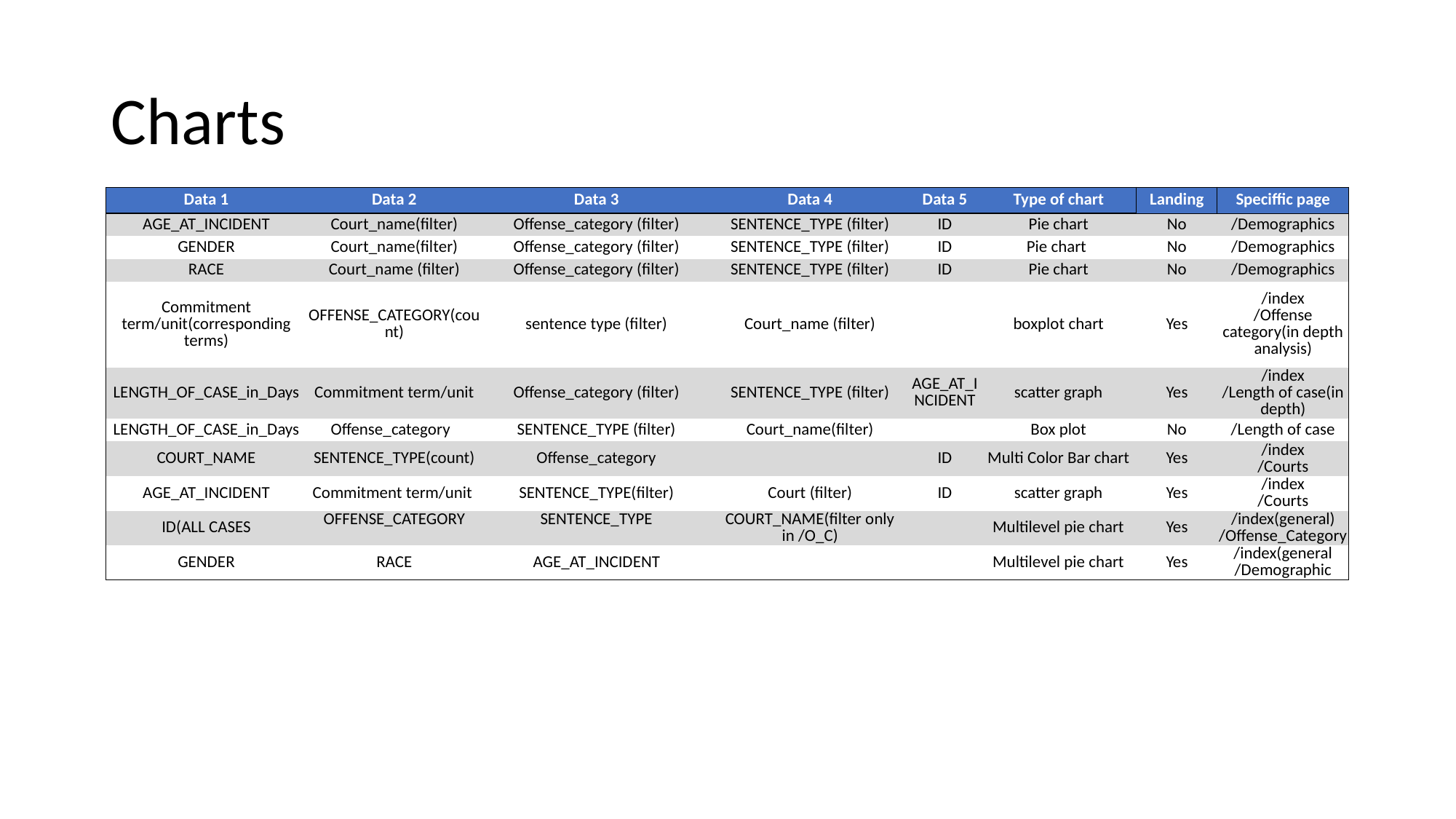

# Charts
| Data 1 | Data 2 | Data 3 | Data 4 | Data 5 | Type of chart | Landing | Speciffic page |
| --- | --- | --- | --- | --- | --- | --- | --- |
| AGE\_AT\_INCIDENT | Court\_name(filter) | Offense\_category (filter) | SENTENCE\_TYPE (filter) | ID | Pie chart | No | /Demographics |
| GENDER | Court\_name(filter) | Offense\_category (filter) | SENTENCE\_TYPE (filter) | ID | Pie chart | No | /Demographics |
| RACE | Court\_name (filter) | Offense\_category (filter) | SENTENCE\_TYPE (filter) | ID | Pie chart | No | /Demographics |
| Commitment term/unit(corresponding terms) | OFFENSE\_CATEGORY(count) | sentence type (filter) | Court\_name (filter) |  | boxplot chart | Yes | /index /Offense category(in depth analysis) |
| LENGTH\_OF\_CASE\_in\_Days | Commitment term/unit | Offense\_category (filter) | SENTENCE\_TYPE (filter) | AGE\_AT\_INCIDENT | scatter graph | Yes | /index /Length of case(in depth) |
| LENGTH\_OF\_CASE\_in\_Days | Offense\_category | SENTENCE\_TYPE (filter) | Court\_name(filter) |  | Box plot | No | /Length of case |
| COURT\_NAME | SENTENCE\_TYPE(count) | Offense\_category |  | ID | Multi Color Bar chart | Yes | /index /Courts |
| AGE\_AT\_INCIDENT | Commitment term/unit | SENTENCE\_TYPE(filter) | Court (filter) | ID | scatter graph | Yes | /index /Courts |
| ID(ALL CASES | OFFENSE\_CATEGORY | SENTENCE\_TYPE | COURT\_NAME(filter only in /O\_C) |  | Multilevel pie chart | Yes | /index(general) /Offense\_Category |
| GENDER | RACE | AGE\_AT\_INCIDENT |  |  | Multilevel pie chart | Yes | /index(general /Demographic |